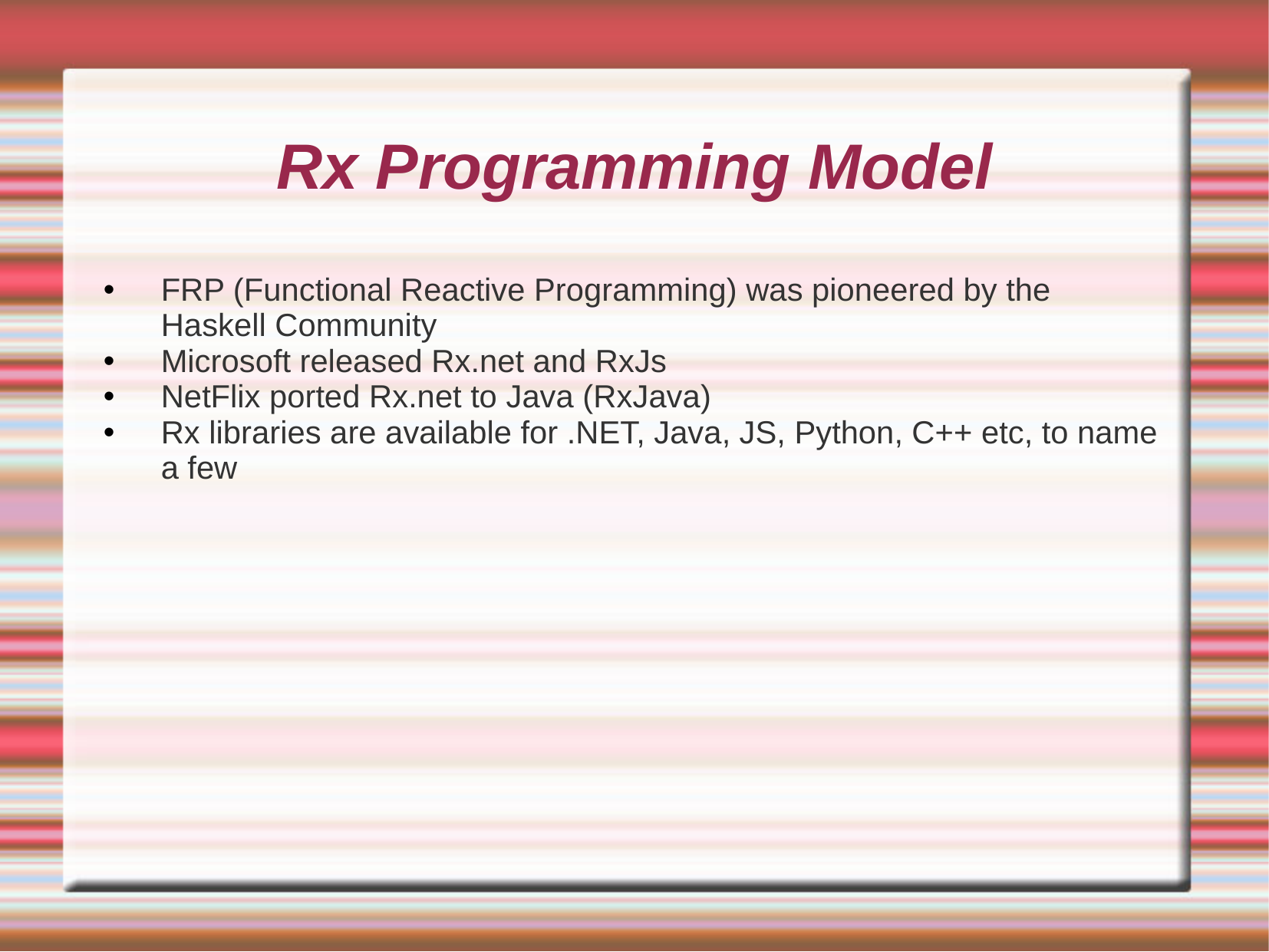

# Rx Programming Model
FRP (Functional Reactive Programming) was pioneered by the Haskell Community
Microsoft released Rx.net and RxJs
NetFlix ported Rx.net to Java (RxJava)
Rx libraries are available for .NET, Java, JS, Python, C++ etc, to name a few